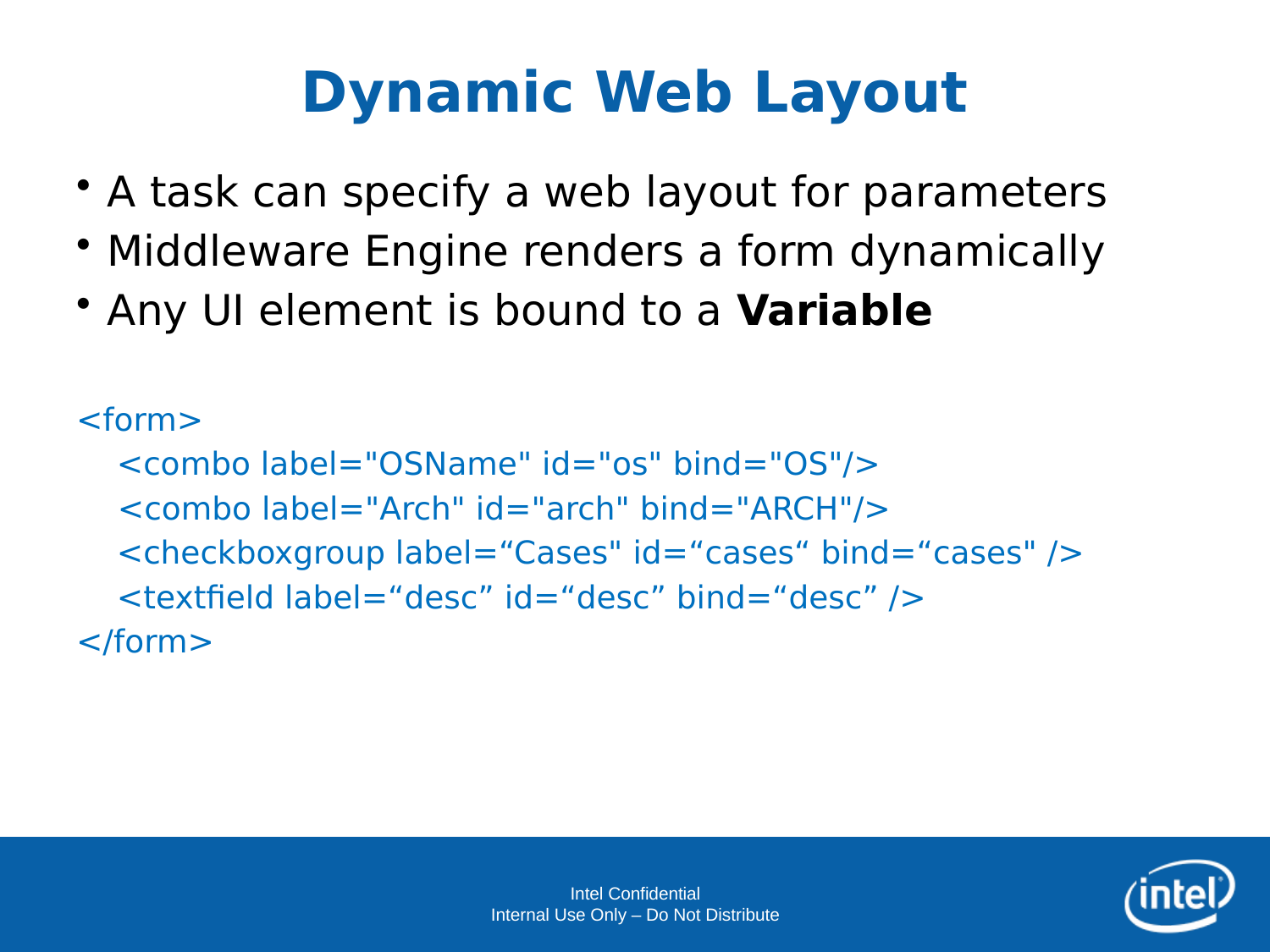

# Dynamic Web Layout
A task can specify a web layout for parameters
Middleware Engine renders a form dynamically
Any UI element is bound to a Variable

<form>
    <combo label="OSName" id="os" bind="OS"/>
	 <combo label="Arch" id="arch" bind="ARCH"/>
    <checkboxgroup label=“Cases" id=“cases“ bind=“cases" />
    <textfield label=“desc” id=“desc” bind=“desc” />
</form>